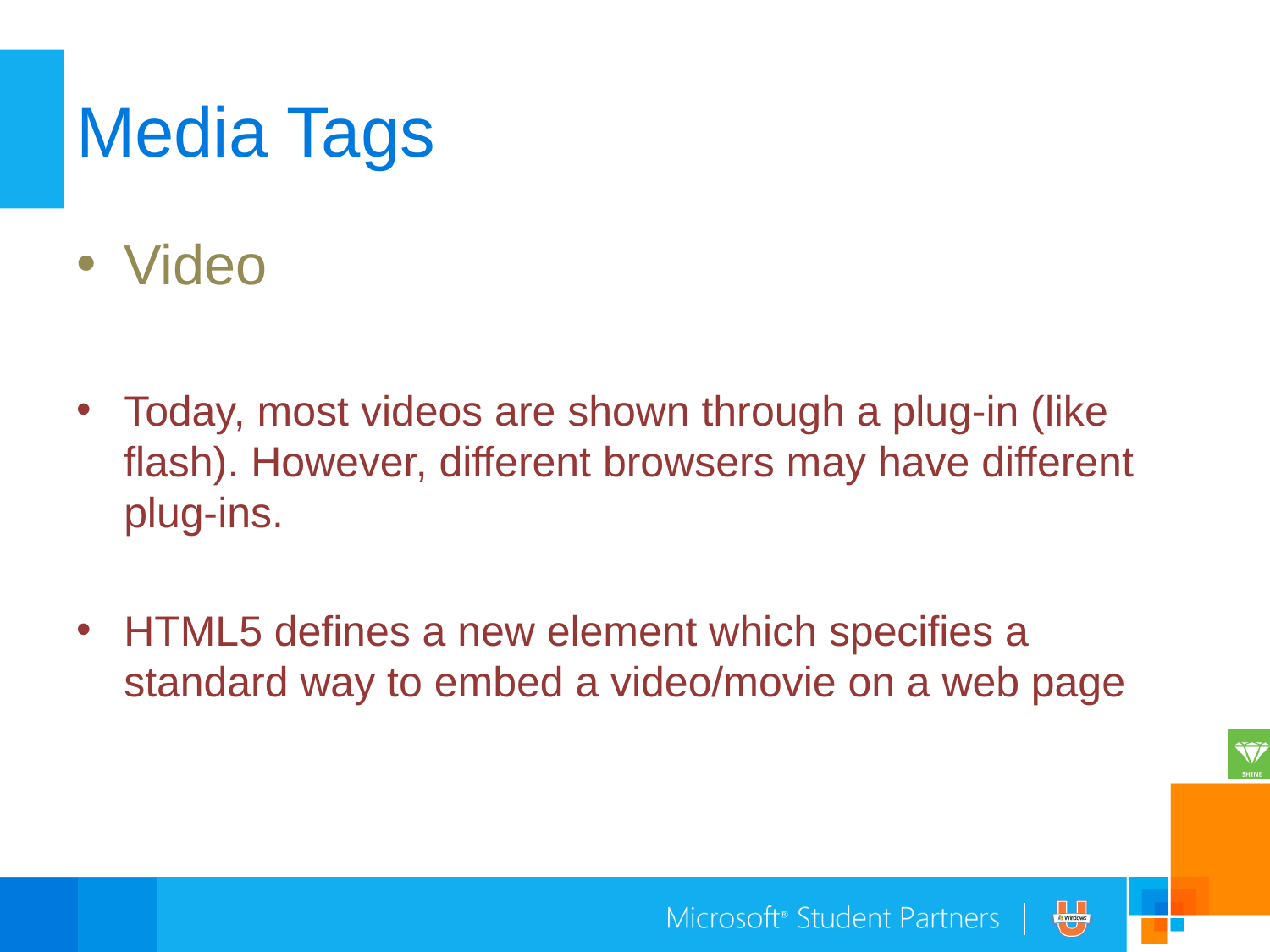

# Media Tags
Video

Today, most videos are shown through a plug-in (like flash). However, different browsers may have different plug-ins.

HTML5 defines a new element which specifies a standard way to embed a video/movie on a web page